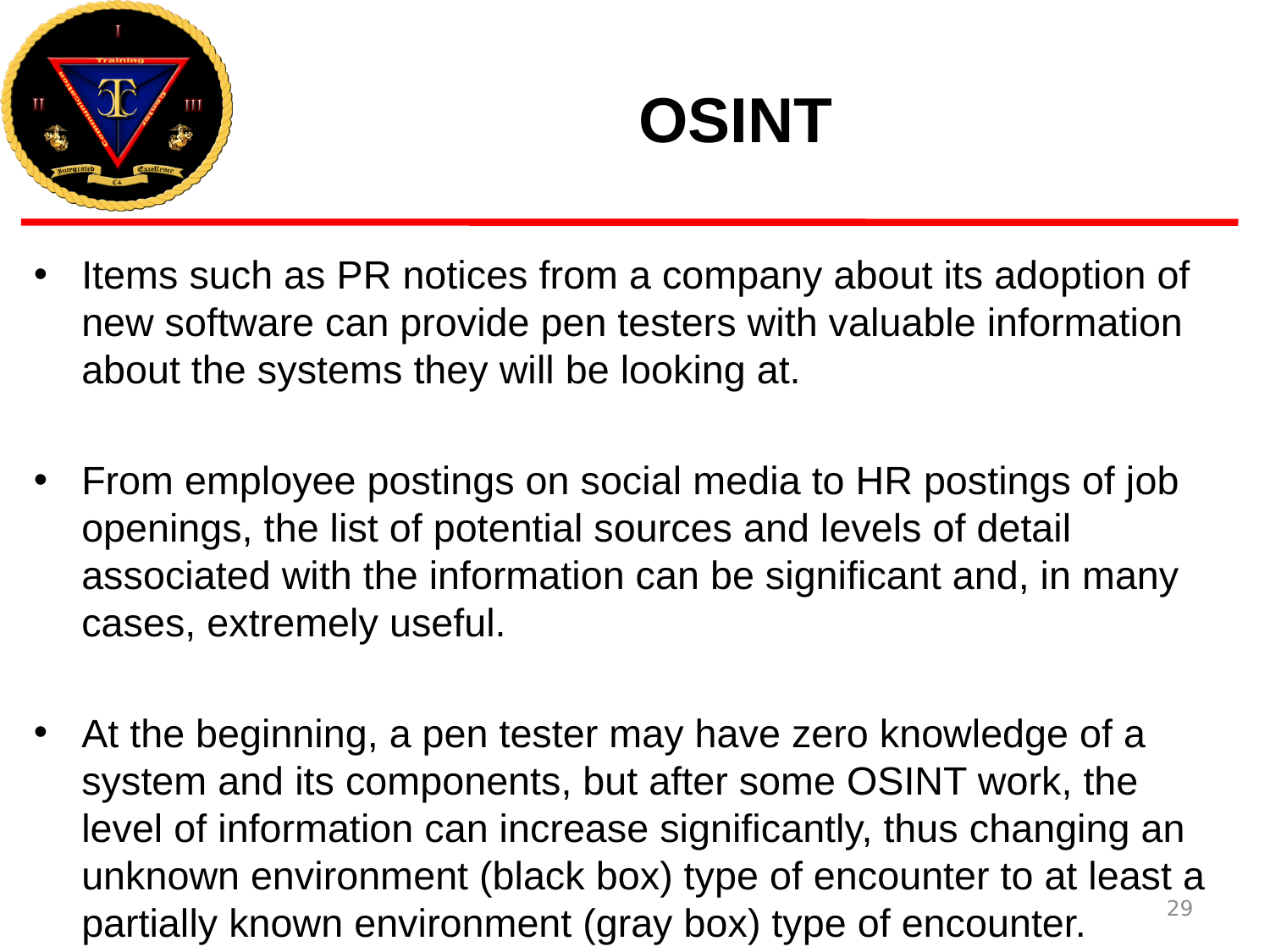

# OSINT
Items such as PR notices from a company about its adoption of new software can provide pen testers with valuable information about the systems they will be looking at.

From employee postings on social media to HR postings of job openings, the list of potential sources and levels of detail associated with the information can be significant and, in many cases, extremely useful.

At the beginning, a pen tester may have zero knowledge of a system and its components, but after some OSINT work, the level of information can increase significantly, thus changing an unknown environment (black box) type of encounter to at least a partially known environment (gray box) type of encounter.
29